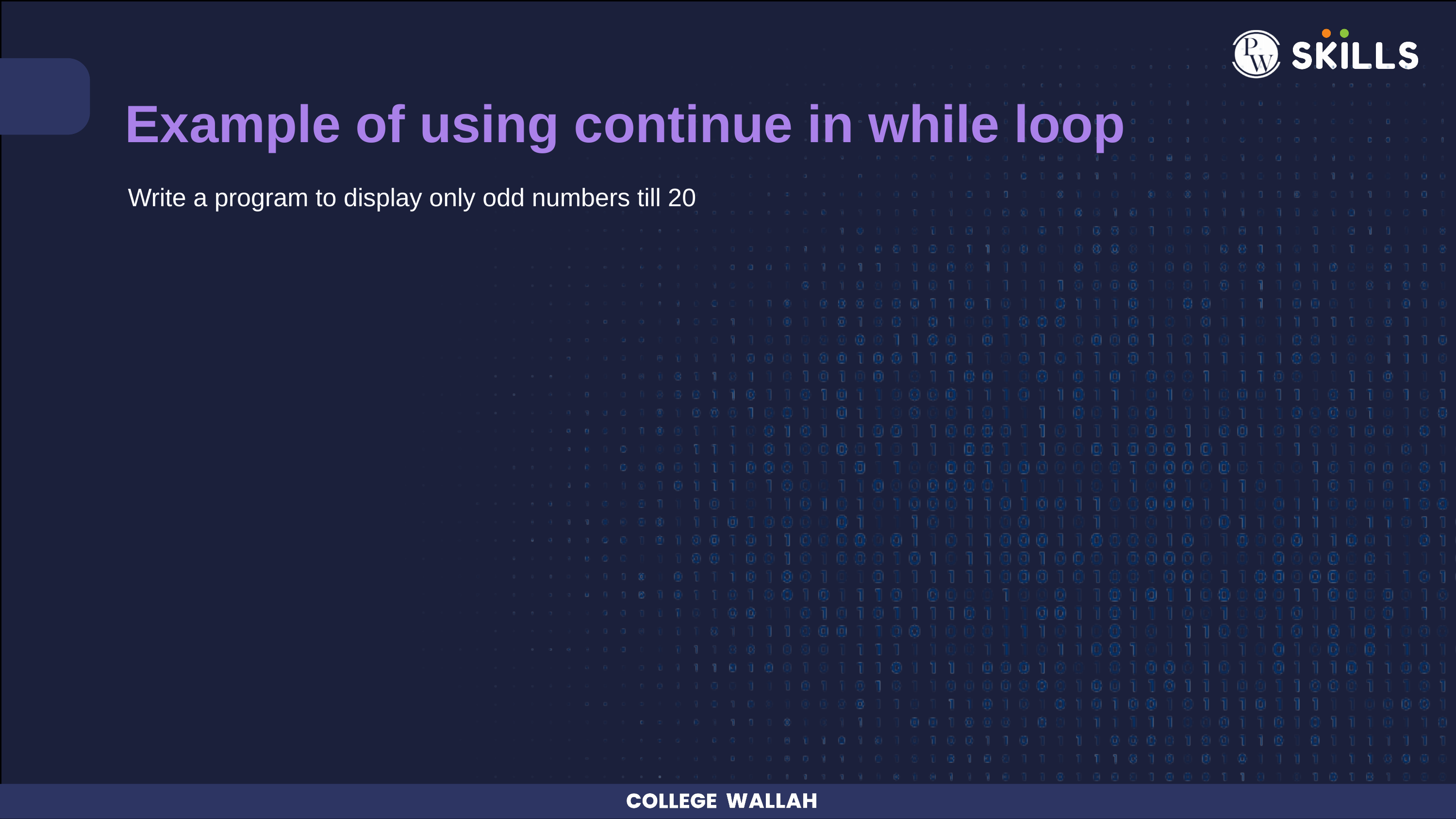

Example of using continue in while loop
Write a program to display only odd numbers till 20